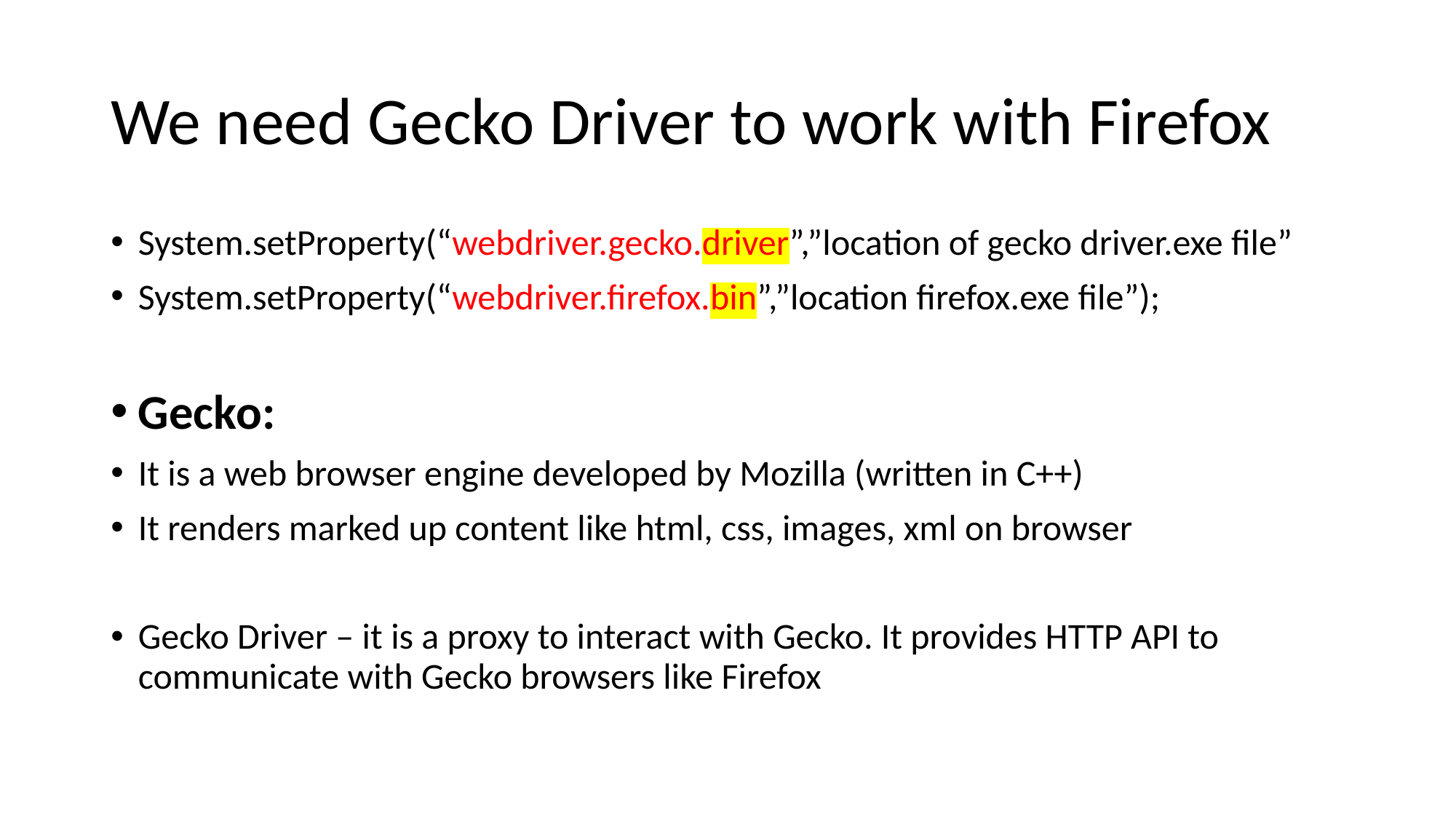

# We need Gecko Driver to work with Firefox
System.setProperty(“webdriver.gecko.driver”,”location of gecko driver.exe file”
System.setProperty(“webdriver.firefox.bin”,”location firefox.exe file”);

Gecko:
It is a web browser engine developed by Mozilla (written in C++)
It renders marked up content like html, css, images, xml on browser

Gecko Driver – it is a proxy to interact with Gecko. It provides HTTP API to communicate with Gecko browsers like Firefox